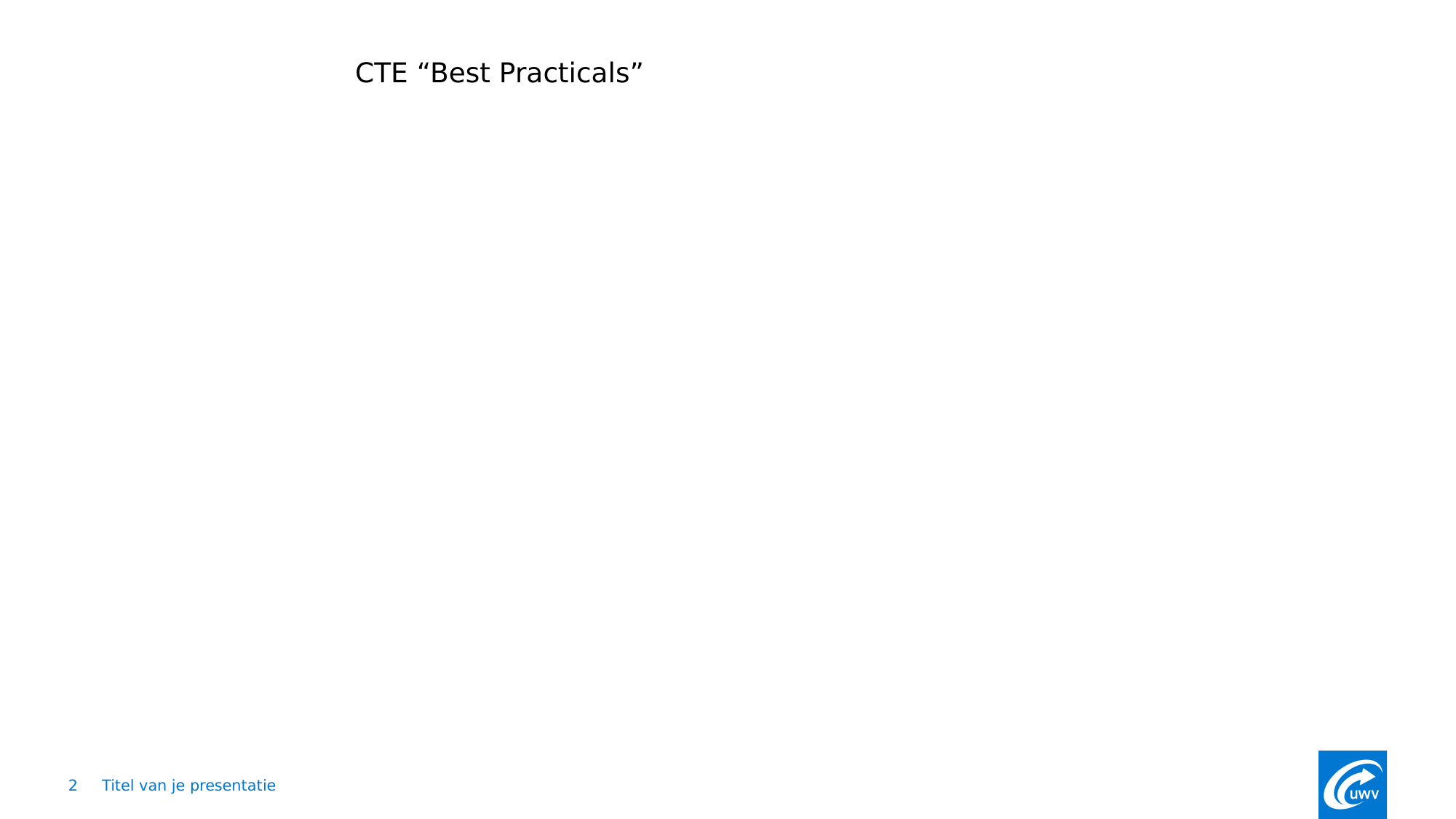

CTE “Best Practicals”
2
Titel van je presentatie